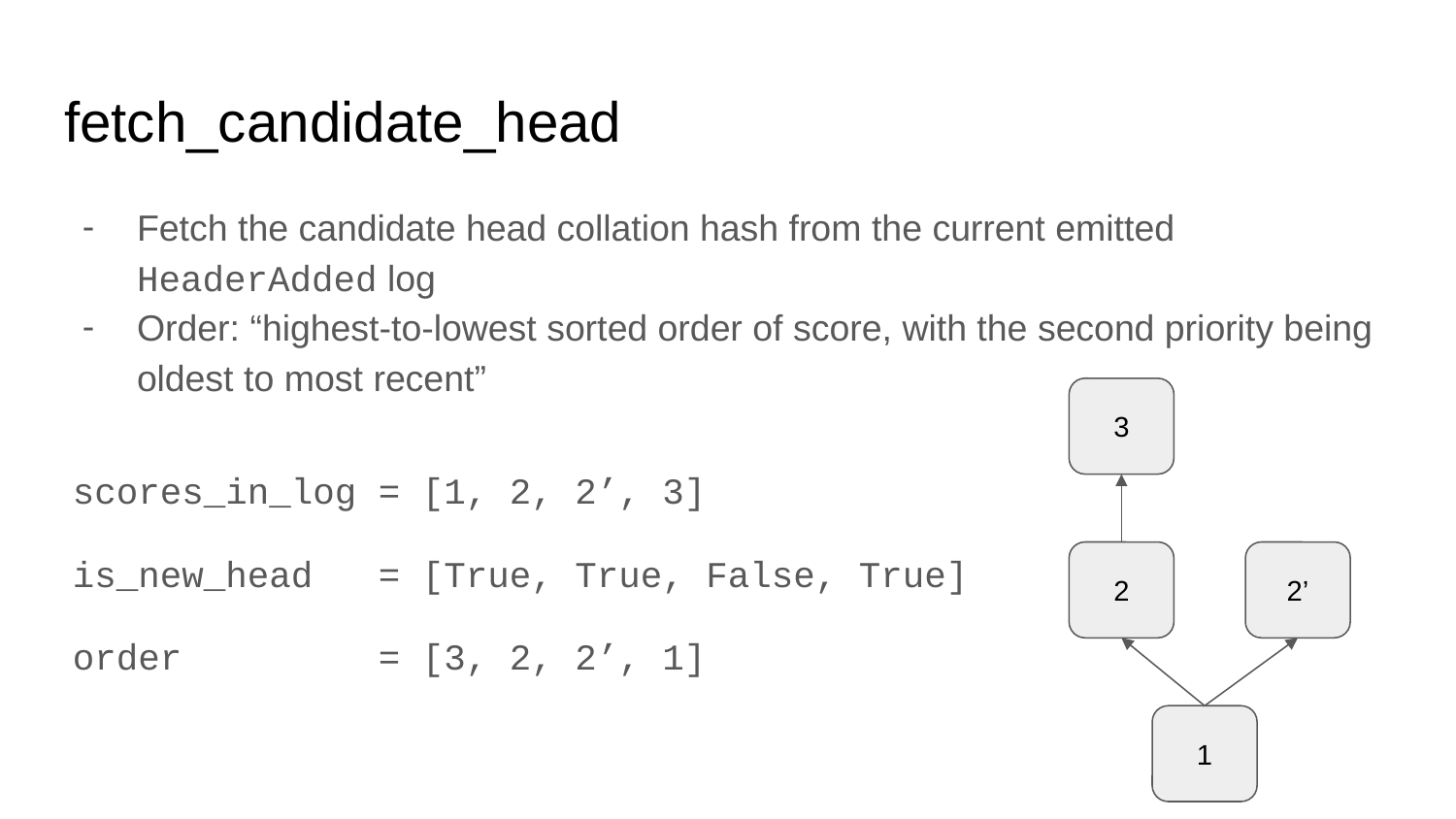

# fetch_candidate_head
Fetch the candidate head collation hash from the current emitted HeaderAdded log
Order: “highest-to-lowest sorted order of score, with the second priority being oldest to most recent”
3
scores_in_log = [1, 2, 2’, 3]
is_new_head   = [True, True, False, True]
order         = [3, 2, 2’, 1]
2
2’
1